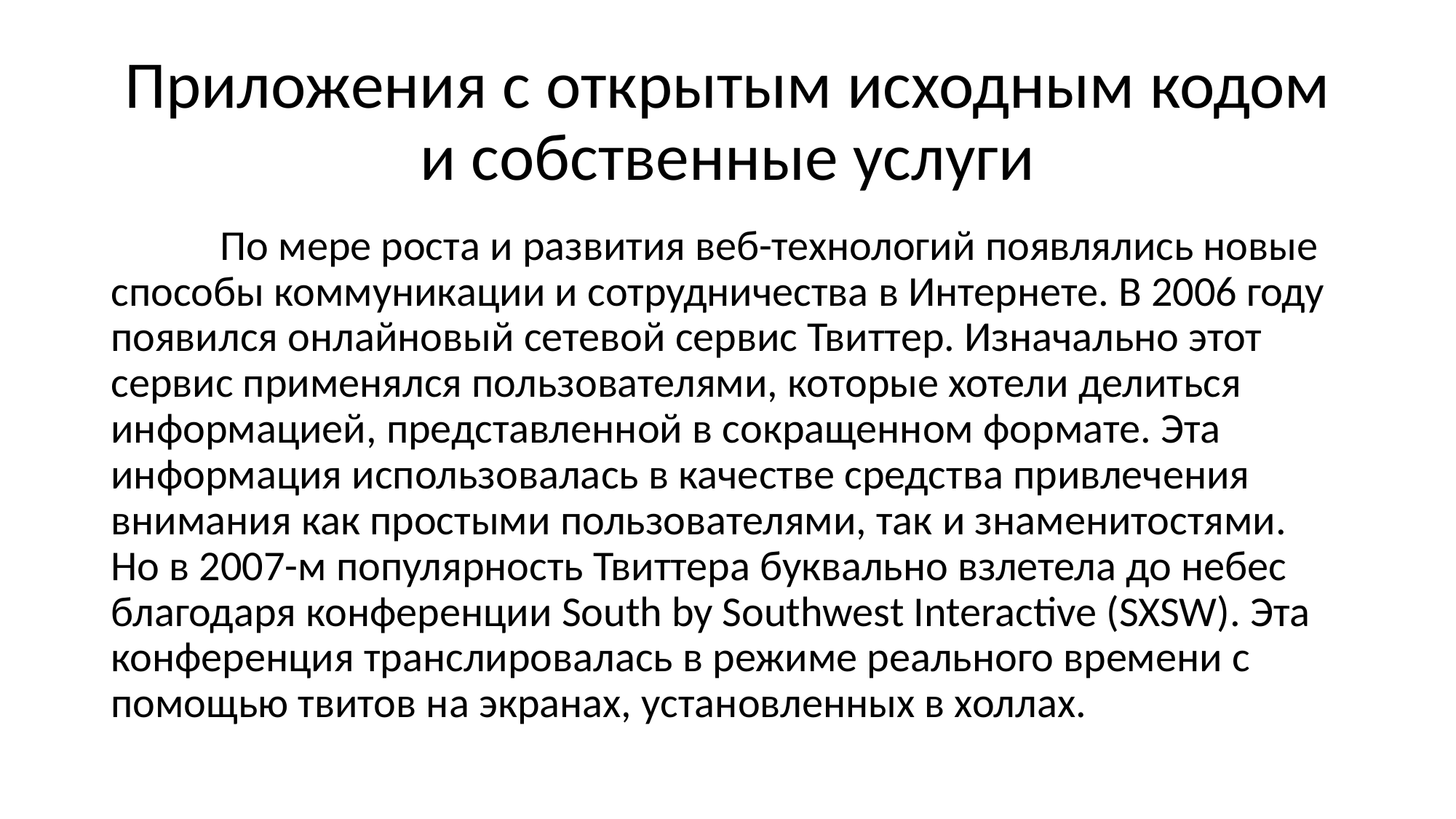

# Приложения с открытым исходным кодом и собственные услуги
	По мере роста и развития веб-технологий появлялись новые способы коммуникации и сотрудничества в Интернете. В 2006 году появился онлайновый сетевой сервис Твиттер. Изначально этот сервис применялся пользователями, которые хотели делиться информацией, представленной в сокращенном формате. Эта информация использовалась в качестве средства привлечения внимания как простыми пользователями, так и знаменитостями. Но в 2007-м популярность Твиттера буквально взлетела до небес благодаря конференции South by Southwest Interactive (SXSW). Эта конференция транслировалась в режиме реального времени с помощью твитов на экранах, установленных в холлах.